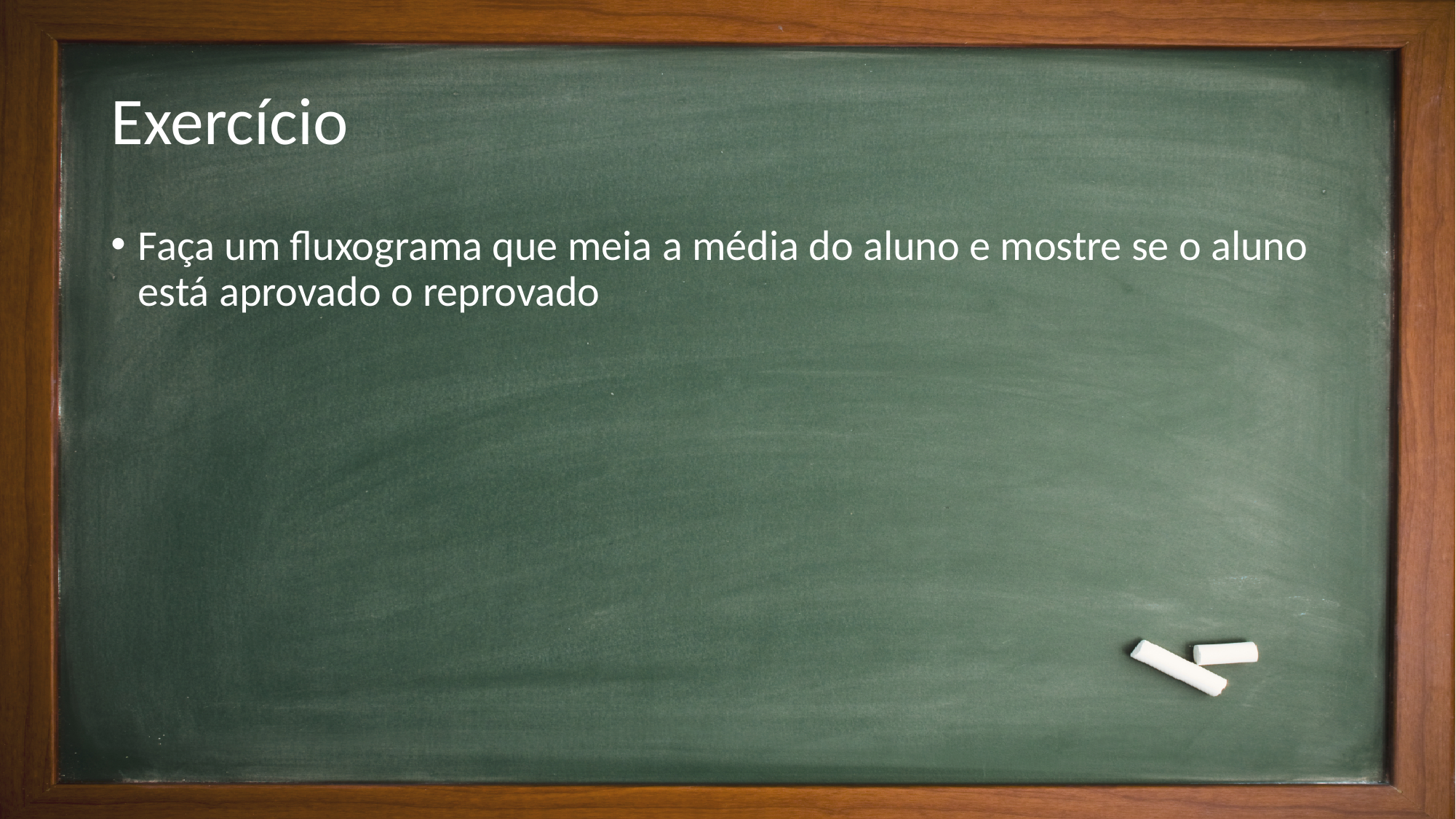

# Exercício
Faça um fluxograma que meia a média do aluno e mostre se o aluno está aprovado o reprovado